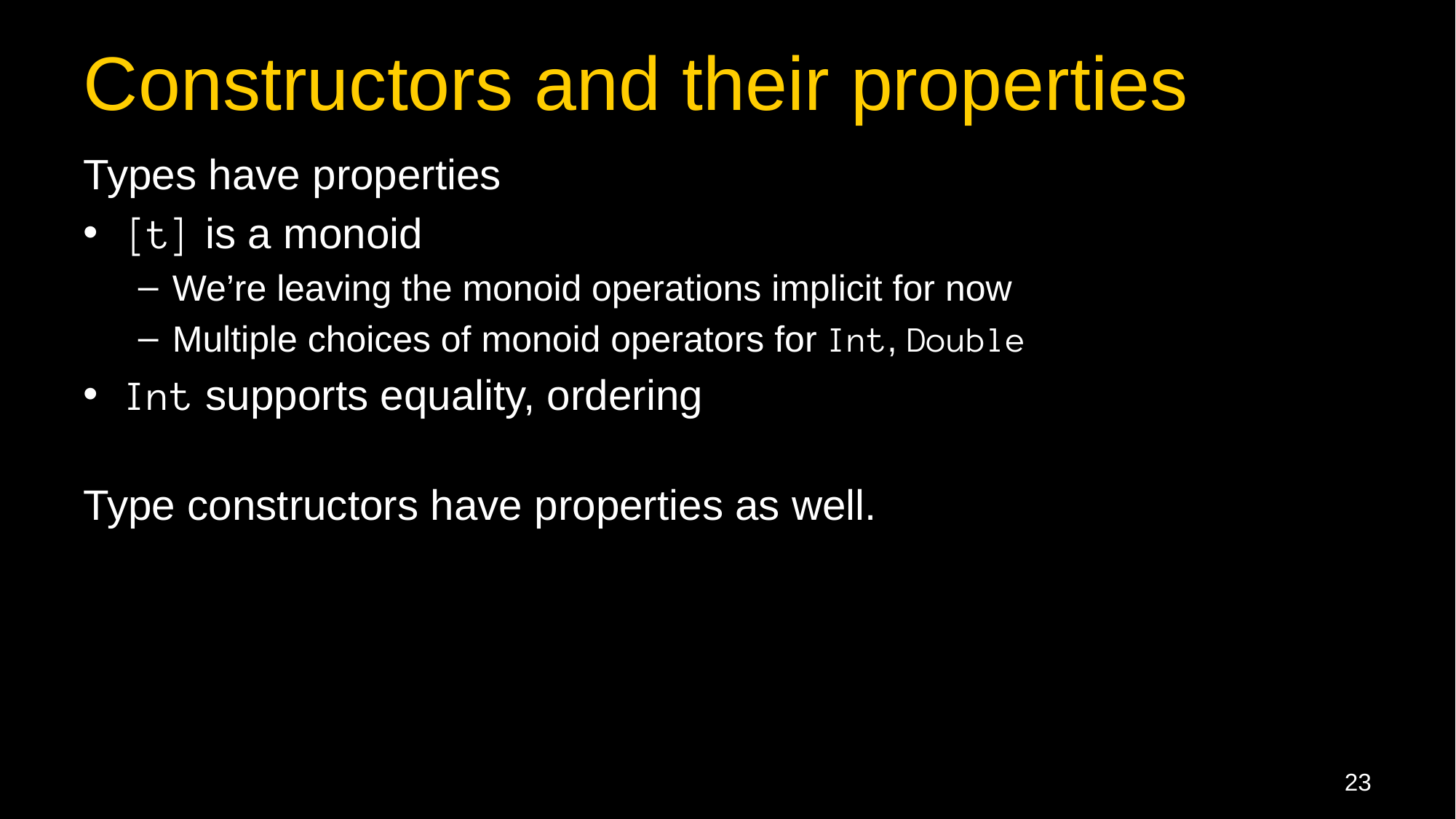

# Constructors and their properties
Types have properties
[t] is a monoid
We’re leaving the monoid operations implicit for now
Multiple choices of monoid operators for Int, Double
Int supports equality, ordering

Type constructors have properties as well.
23